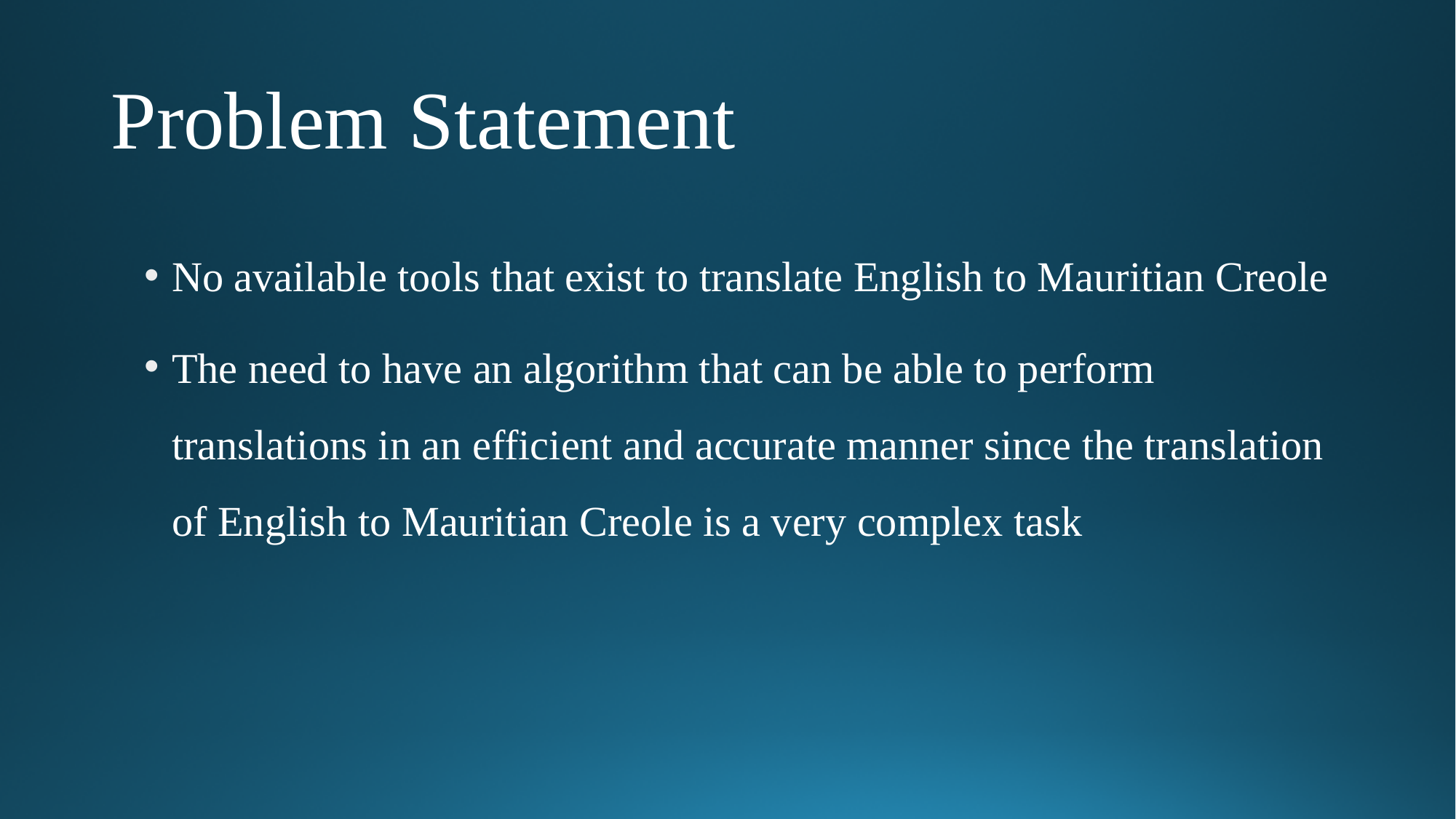

# Problem Statement
No available tools that exist to translate English to Mauritian Creole
The need to have an algorithm that can be able to perform translations in an efficient and accurate manner since the translation of English to Mauritian Creole is a very complex task